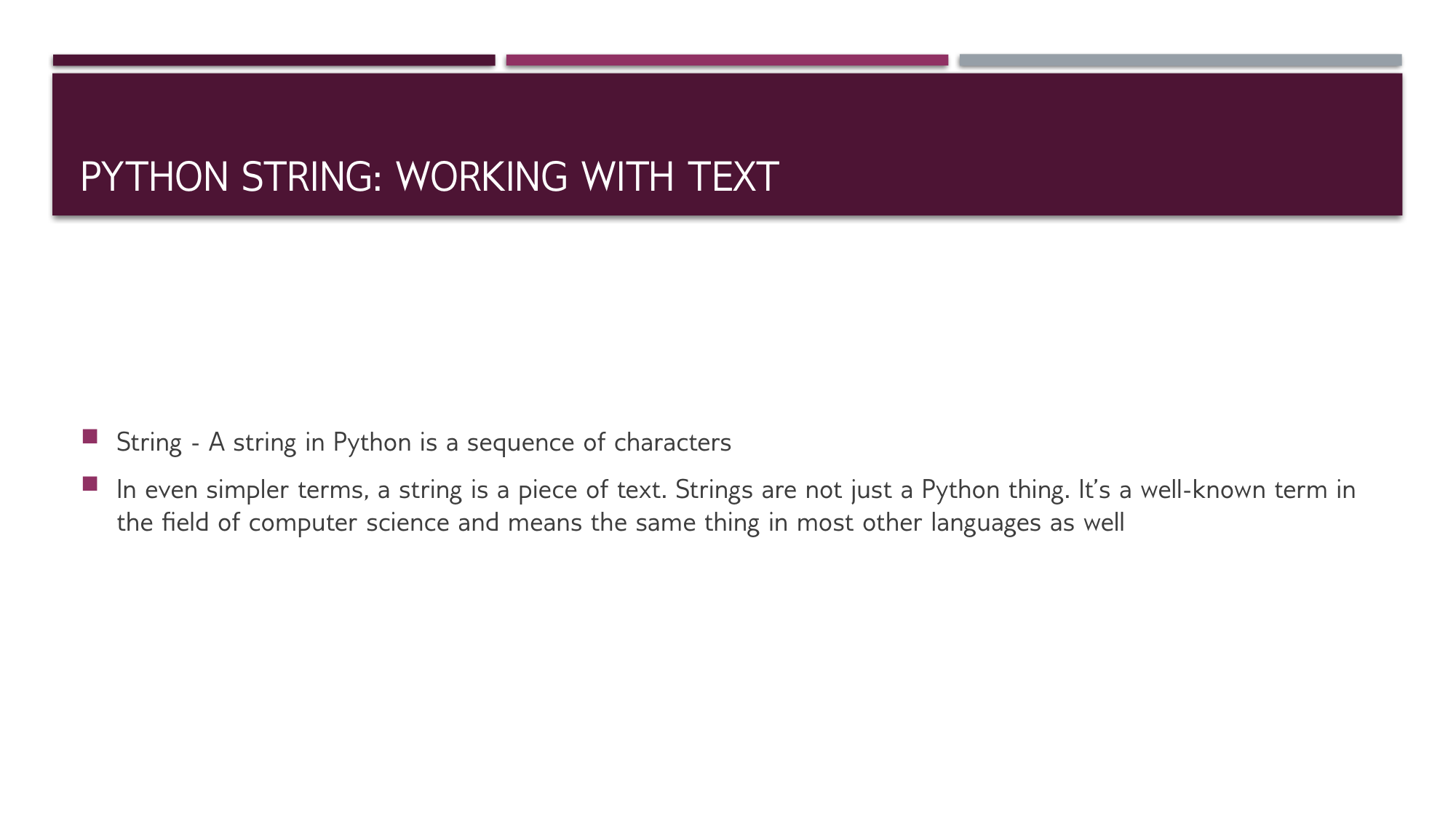

# Python String: Working With Text
String - A string in Python is a sequence of characters
In even simpler terms, a string is a piece of text. Strings are not just a Python thing. It’s a well-known term in the field of computer science and means the same thing in most other languages as well